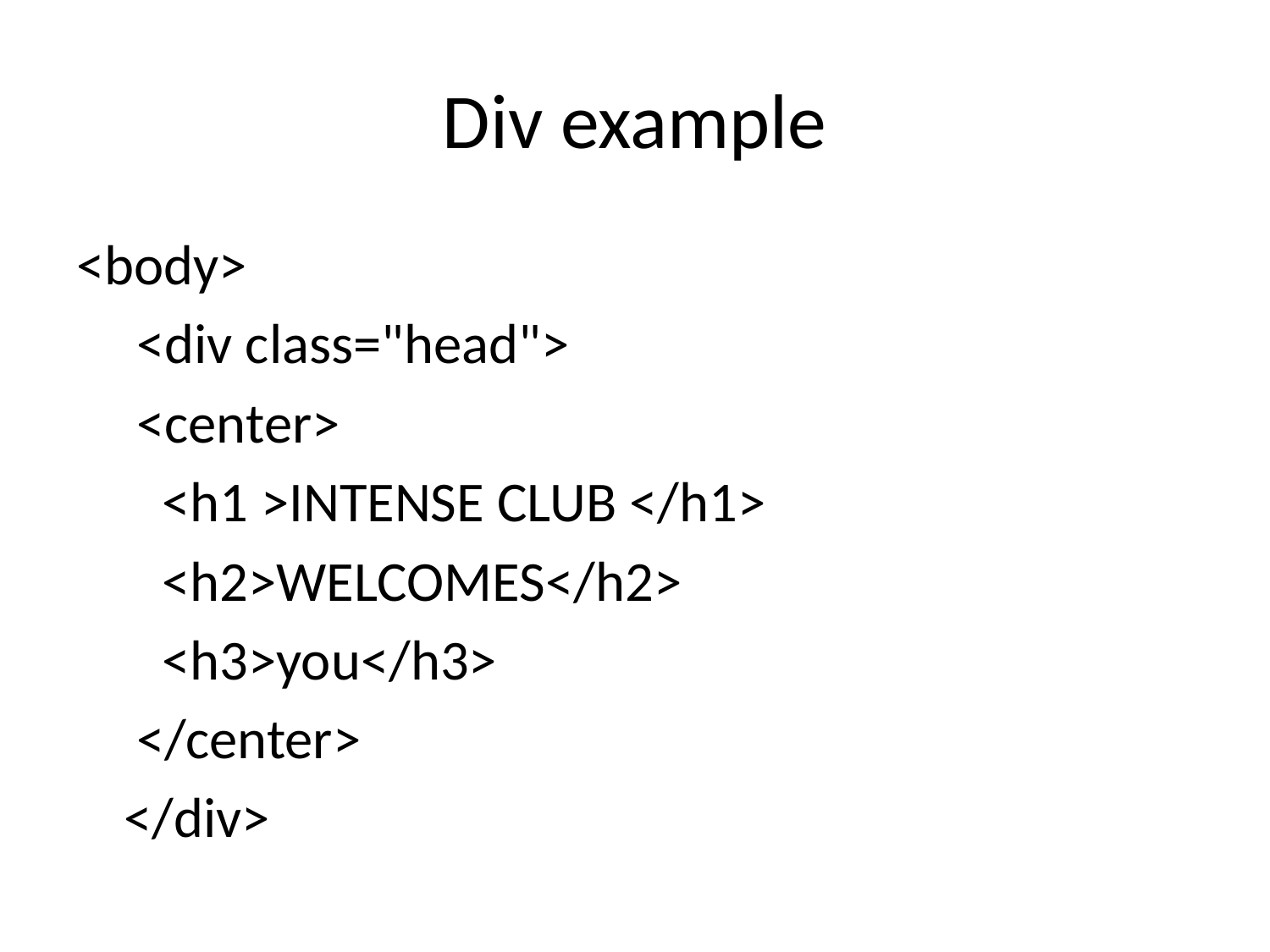

# Div example
<body>
	 <div class="head">
	 <center>
	   <h1 >INTENSE CLUB </h1>
	   <h2>WELCOMES</h2>
	   <h3>you</h3>
	 </center>
	</div>